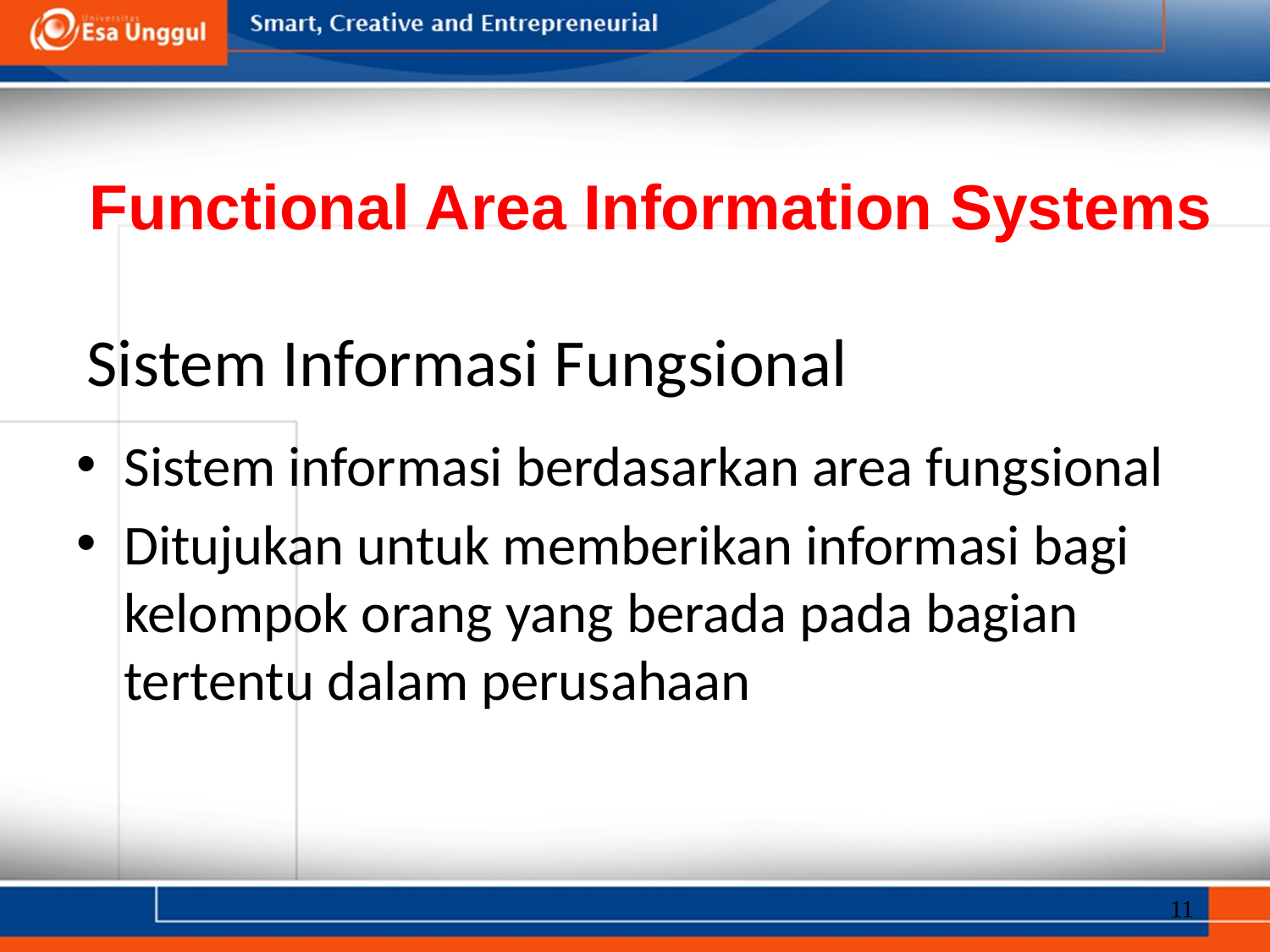

Functional Area Information Systems
# Sistem Informasi Fungsional
Sistem informasi berdasarkan area fungsional
Ditujukan untuk memberikan informasi bagi kelompok orang yang berada pada bagian tertentu dalam perusahaan
11